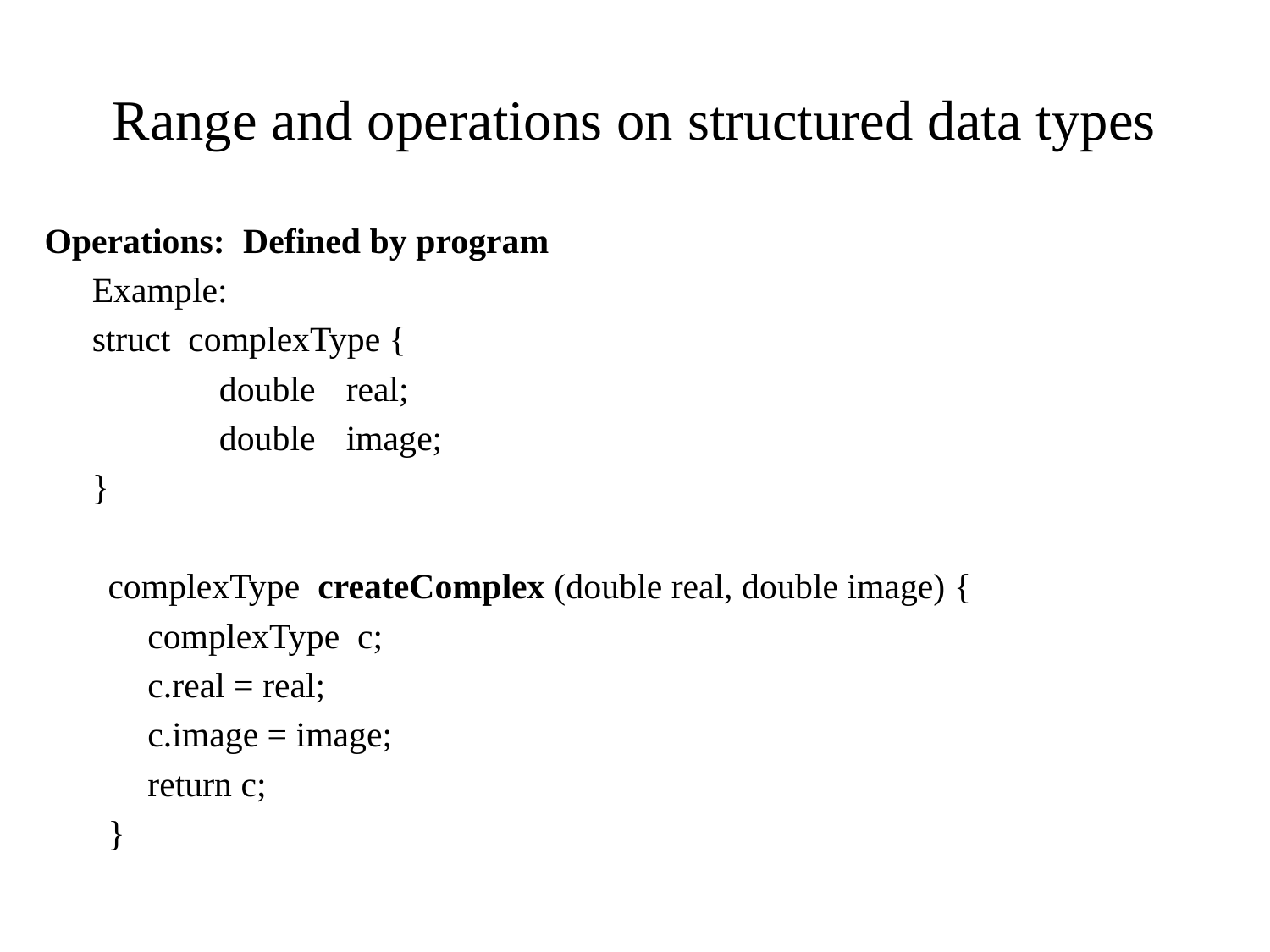

# Range and operations on structured data types
Operations:  Defined by program
	Example:
	struct  complexType {
		double 	real;
		double	image;
	}

complexType  createComplex (double real, double image) {
	complexType  c;
	c.real = real;
	c.image = image;
	return c;
}